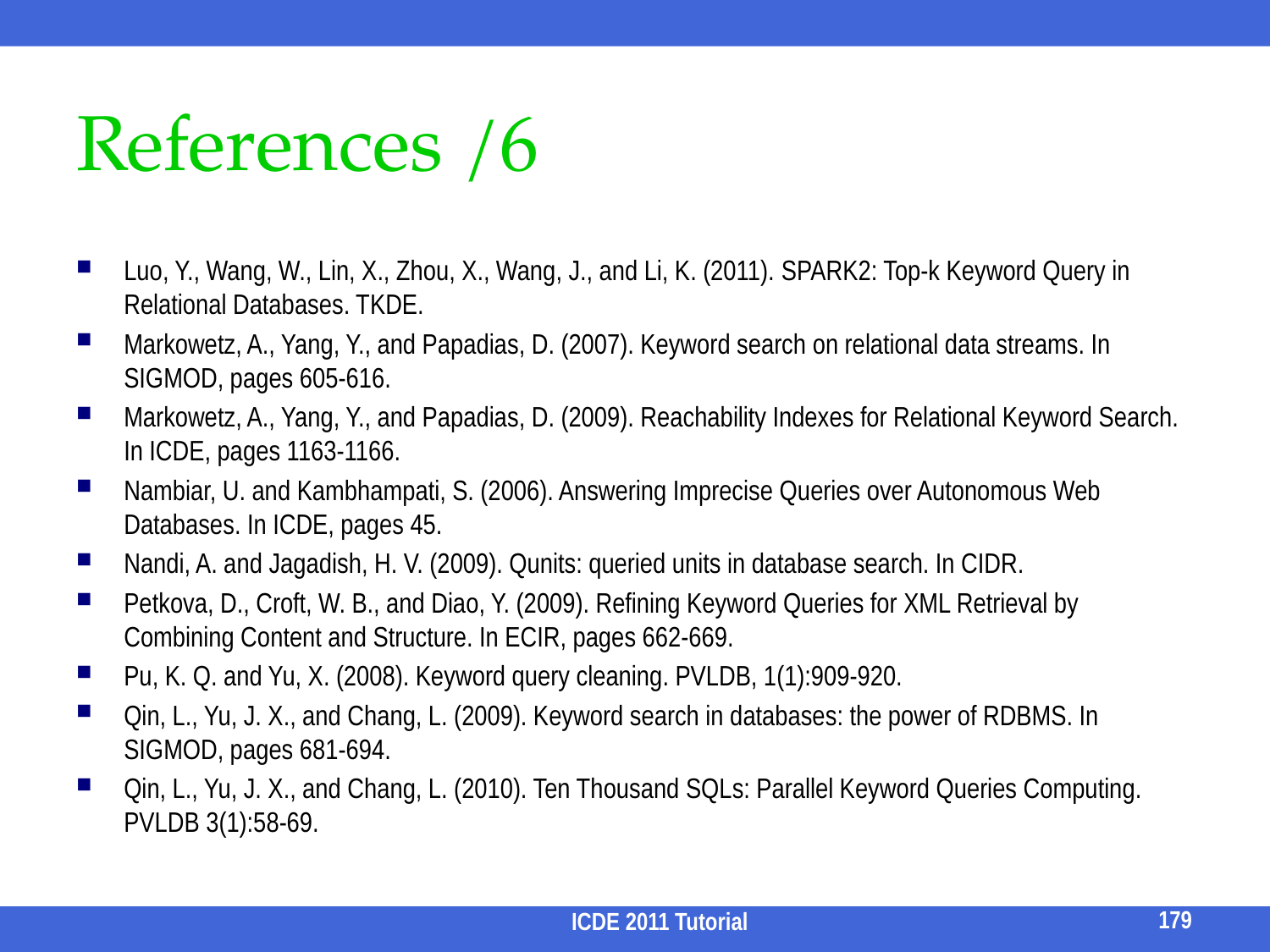

# References /6
Luo, Y., Wang, W., Lin, X., Zhou, X., Wang, J., and Li, K. (2011). SPARK2: Top-k Keyword Query in Relational Databases. TKDE.
Markowetz, A., Yang, Y., and Papadias, D. (2007). Keyword search on relational data streams. In SIGMOD, pages 605-616.
Markowetz, A., Yang, Y., and Papadias, D. (2009). Reachability Indexes for Relational Keyword Search. In ICDE, pages 1163-1166.
Nambiar, U. and Kambhampati, S. (2006). Answering Imprecise Queries over Autonomous Web Databases. In ICDE, pages 45.
Nandi, A. and Jagadish, H. V. (2009). Qunits: queried units in database search. In CIDR.
Petkova, D., Croft, W. B., and Diao, Y. (2009). Refining Keyword Queries for XML Retrieval by Combining Content and Structure. In ECIR, pages 662-669.
Pu, K. Q. and Yu, X. (2008). Keyword query cleaning. PVLDB, 1(1):909-920.
Qin, L., Yu, J. X., and Chang, L. (2009). Keyword search in databases: the power of RDBMS. In SIGMOD, pages 681-694.
Qin, L., Yu, J. X., and Chang, L. (2010). Ten Thousand SQLs: Parallel Keyword Queries Computing. PVLDB 3(1):58-69.

179
ICDE 2011 Tutorial